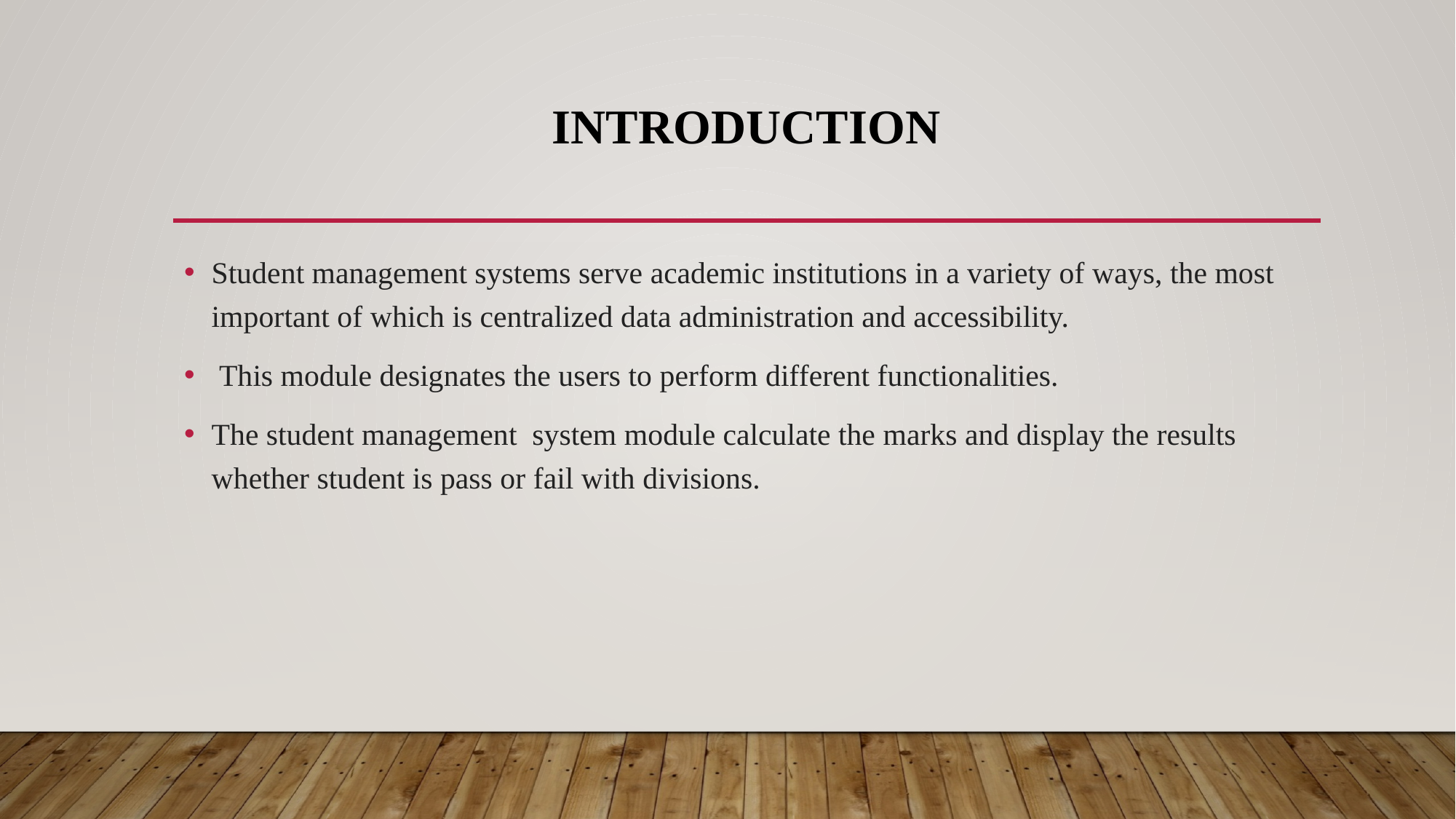

# introduction
Student management systems serve academic institutions in a variety of ways, the most important of which is centralized data administration and accessibility.
 This module designates the users to perform different functionalities.
The student management  system module calculate the marks and display the results whether student is pass or fail with divisions.